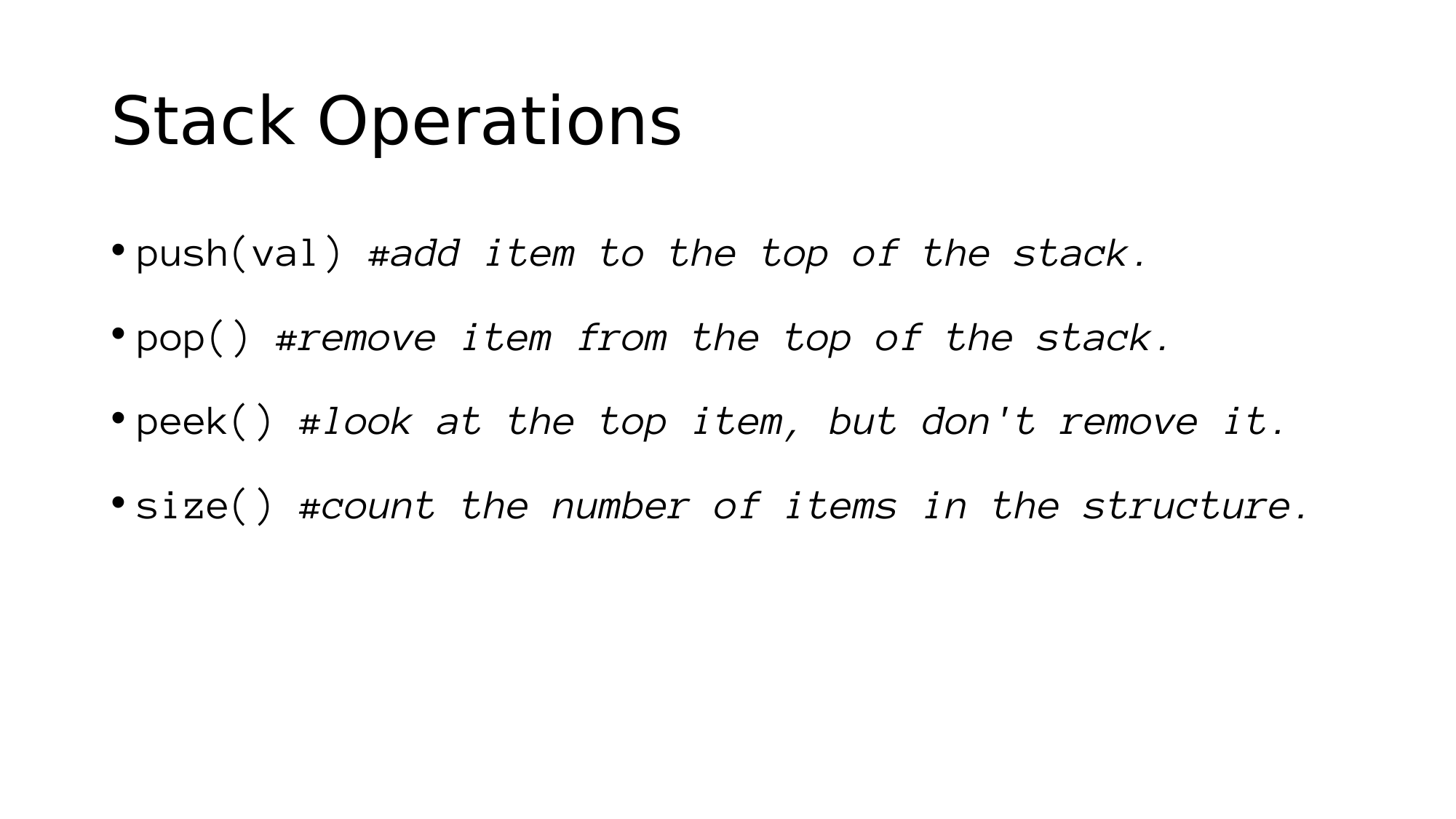

# Stack Operations
push(val) #add item to the top of the stack.
pop() #remove item from the top of the stack.
peek() #look at the top item, but don't remove it.
size() #count the number of items in the structure.